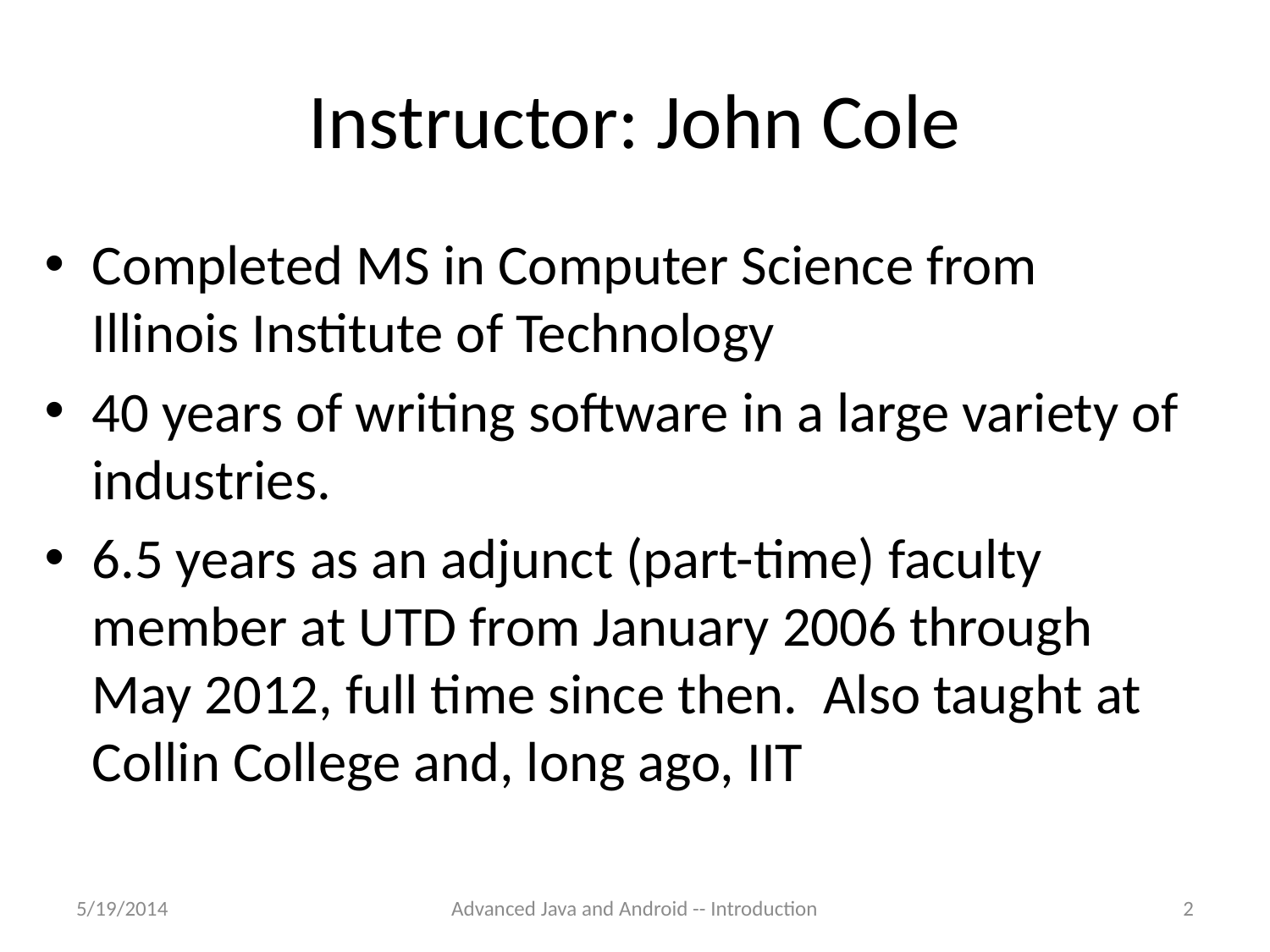

# Instructor: John Cole
Completed MS in Computer Science from Illinois Institute of Technology
40 years of writing software in a large variety of industries.
6.5 years as an adjunct (part-time) faculty member at UTD from January 2006 through May 2012, full time since then.  Also taught at Collin College and, long ago, IIT
5/19/2014
Advanced Java and Android -- Introduction
2